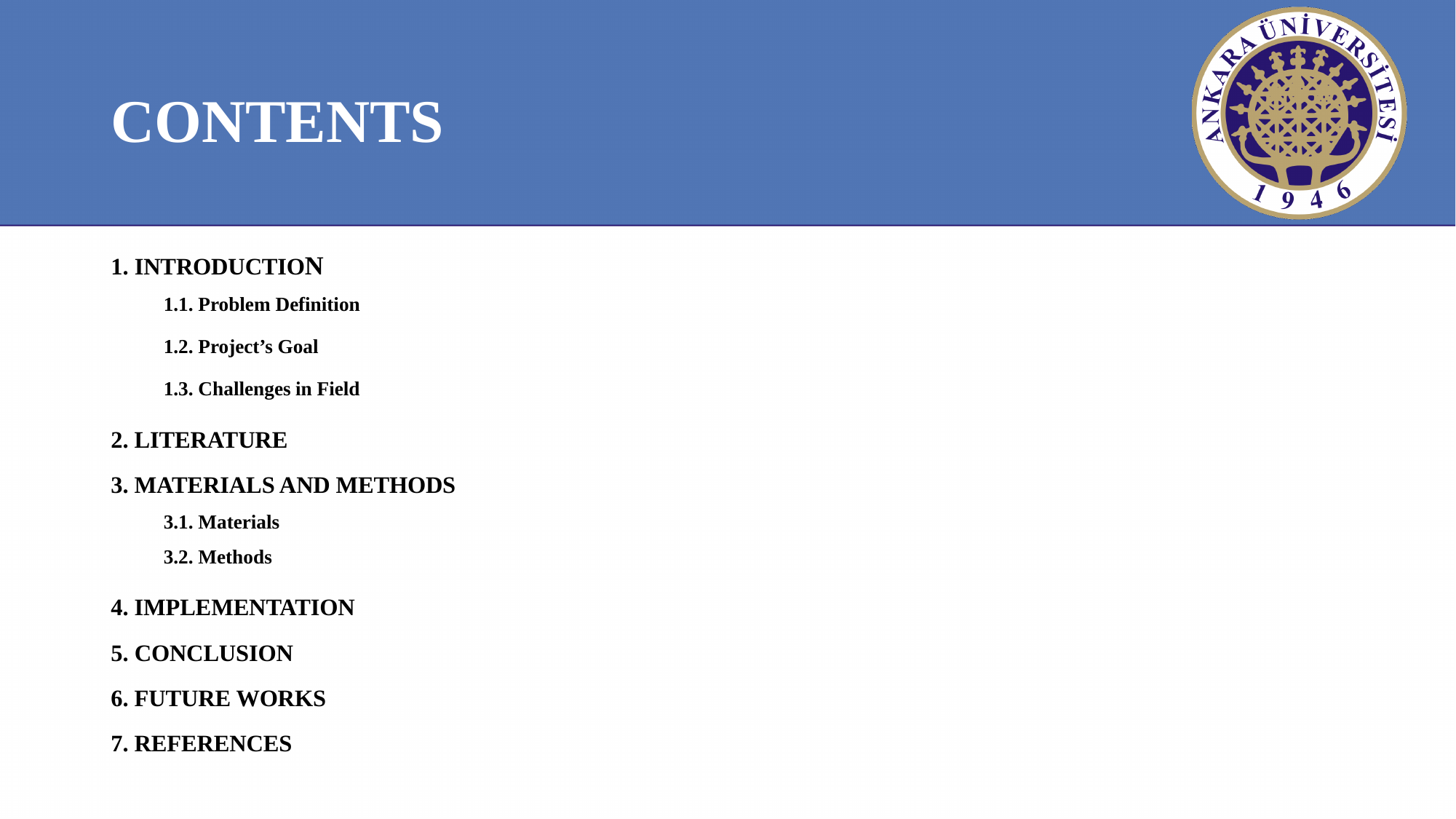

# CONTENTS
1. INTRODUCTION
1.1. Problem Definition
1.2. Project’s Goal
1.3. Challenges in Field
2. LITERATURE
3. MATERIALS AND METHODS
3.1. Materials
3.2. Methods
4. IMPLEMENTATION
5. CONCLUSION
6. FUTURE WORKS
7. REFERENCES